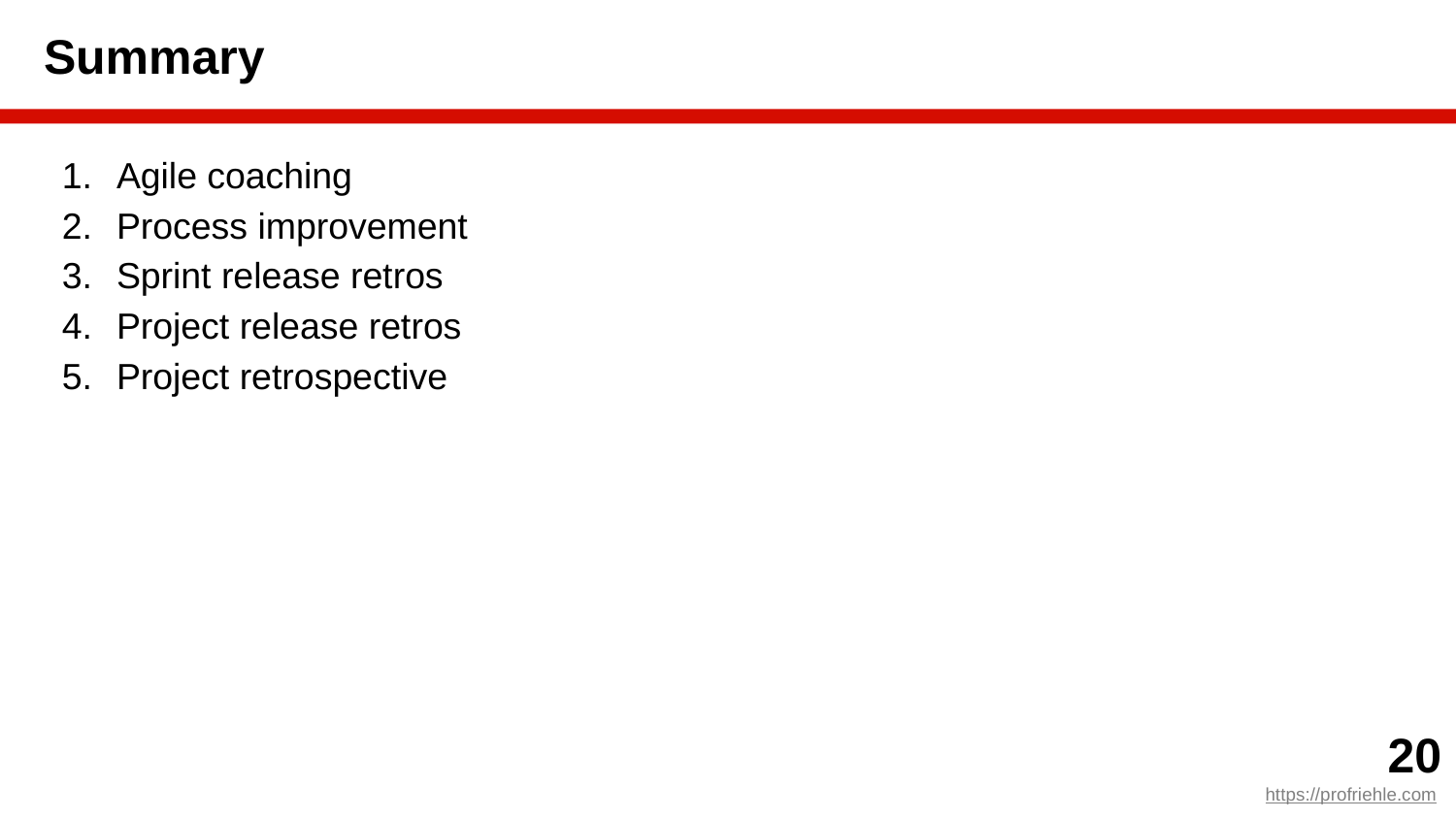

# Summary
Agile coaching
Process improvement
Sprint release retros
Project release retros
Project retrospective
20
https://profriehle.com